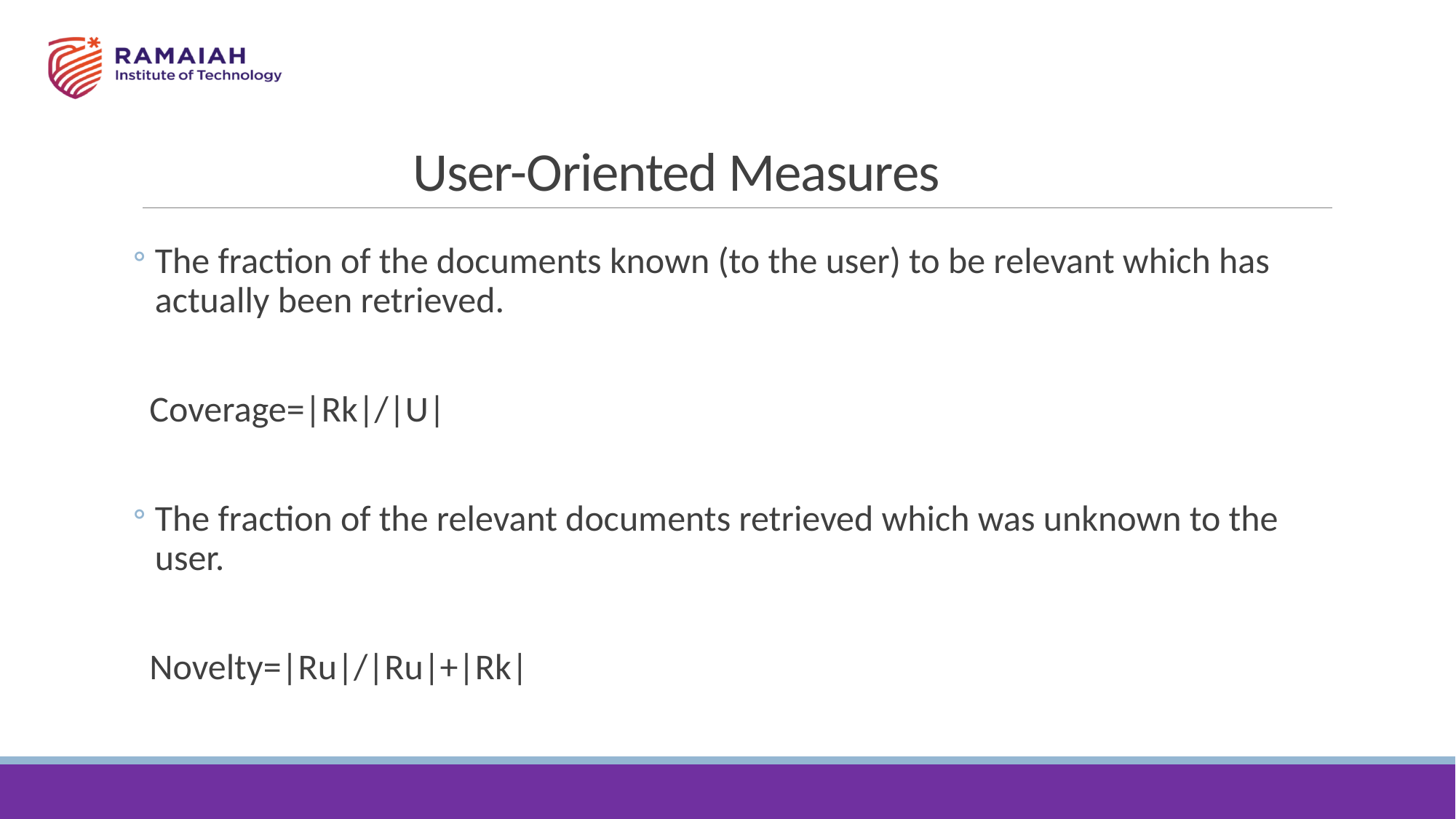

# User-Oriented Measures
The fraction of the documents known (to the user) to be relevant which has actually been retrieved.

  Coverage=|Rk|/|U|

The fraction of the relevant documents retrieved which was unknown to the user.

  Novelty=|Ru|/|Ru|+|Rk|